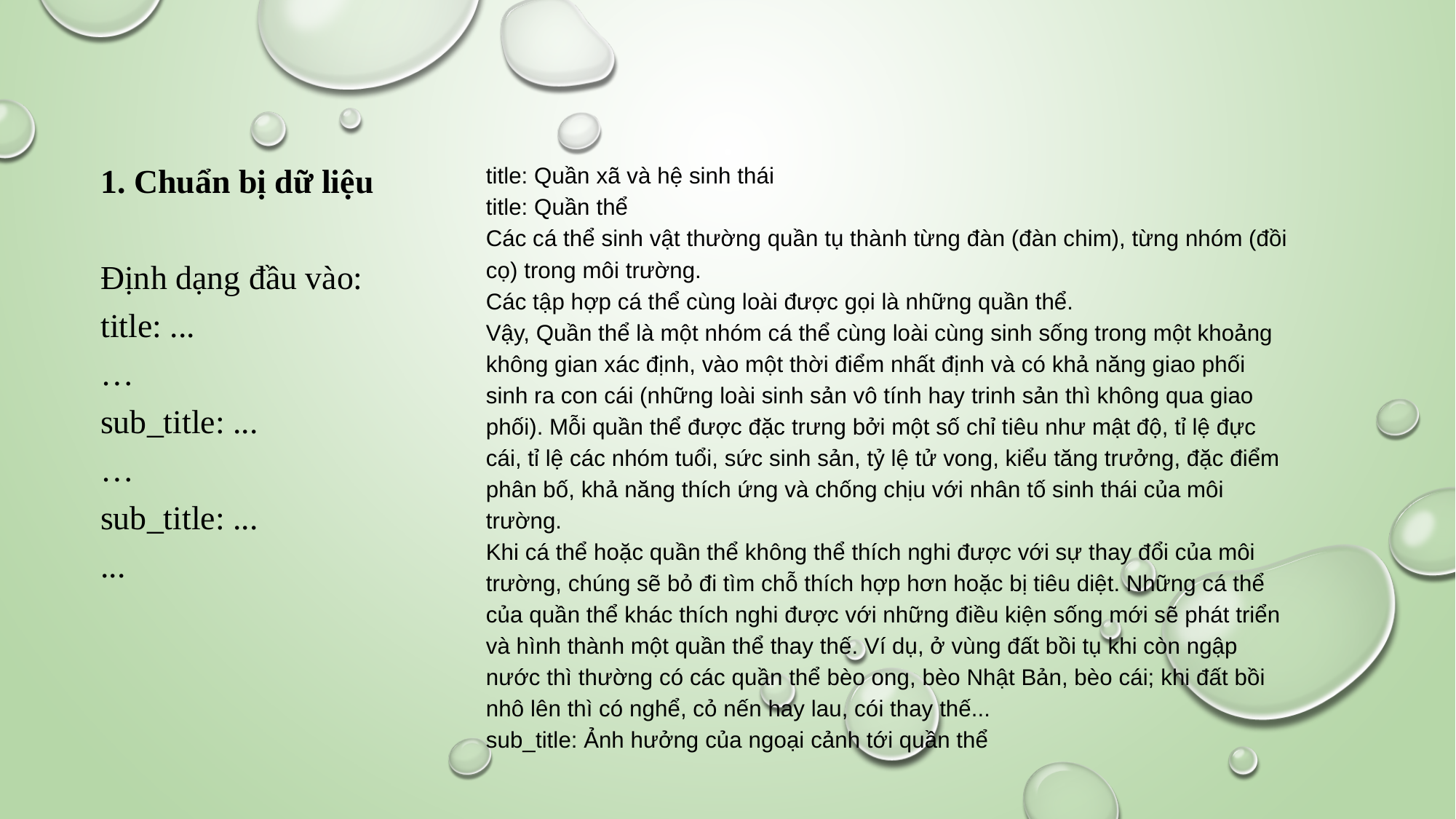

title: Quần xã và hệ sinh thái
title: Quần thể
Các cá thể sinh vật thường quần tụ thành từng đàn (đàn chim), từng nhóm (đồi cọ) trong môi trường.
Các tập hợp cá thể cùng loài được gọi là những quần thể.
Vậy, Quần thể là một nhóm cá thể cùng loài cùng sinh sống trong một khoảng không gian xác định, vào một thời điểm nhất định và có khả năng giao phối sinh ra con cái (những loài sinh sản vô tính hay trinh sản thì không qua giao phối). Mỗi quần thể được đặc trưng bởi một số chỉ tiêu như mật độ, tỉ lệ đực cái, tỉ lệ các nhóm tuổi, sức sinh sản, tỷ lệ tử vong, kiểu tăng trưởng, đặc điểm phân bố, khả năng thích ứng và chống chịu với nhân tố sinh thái của môi trường.
Khi cá thể hoặc quần thể không thể thích nghi được với sự thay đổi của môi trường, chúng sẽ bỏ đi tìm chỗ thích hợp hơn hoặc bị tiêu diệt. Những cá thể của quần thể khác thích nghi được với những điều kiện sống mới sẽ phát triển và hình thành một quần thể thay thế. Ví dụ, ở vùng đất bồi tụ khi còn ngập nước thì thường có các quần thể bèo ong, bèo Nhật Bản, bèo cái; khi đất bồi nhô lên thì có nghể, cỏ nến hay lau, cói thay thế...
sub_title: Ảnh hưởng của ngoại cảnh tới quần thể

1. Chuẩn bị dữ liệu

Định dạng đầu vào:
title: ...
…
sub_title: ...
…
sub_title: ...
...